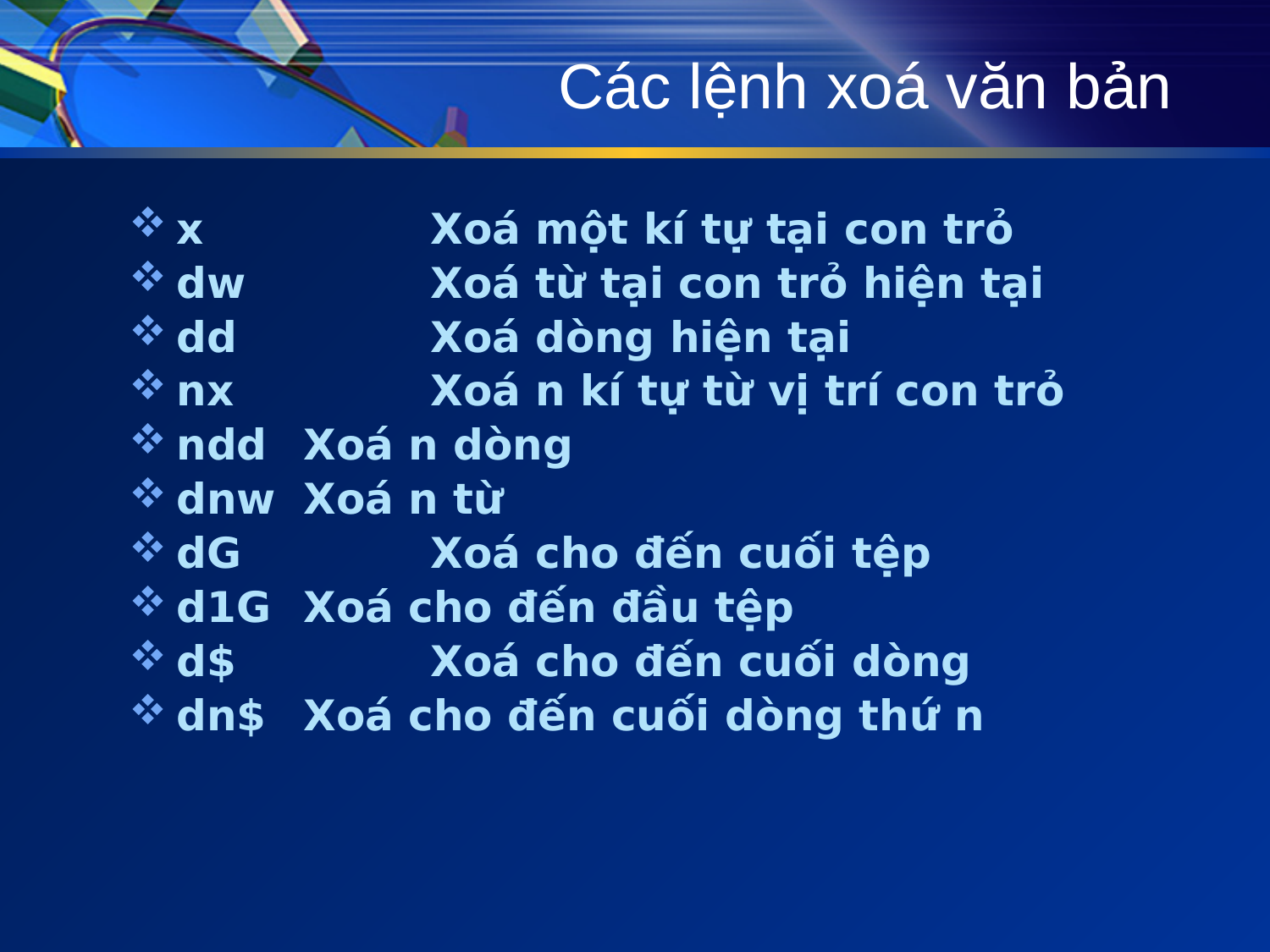

# Các lệnh xoá văn bản
x		Xoá một kí tự tại con trỏ
dw		Xoá từ tại con trỏ hiện tại
dd		Xoá dòng hiện tại
nx		Xoá n kí tự từ vị trí con trỏ
ndd	Xoá n dòng
dnw	Xoá n từ
dG 		Xoá cho đến cuối tệp
d1G	Xoá cho đến đầu tệp
d$		Xoá cho đến cuối dòng
dn$	Xoá cho đến cuối dòng thứ n